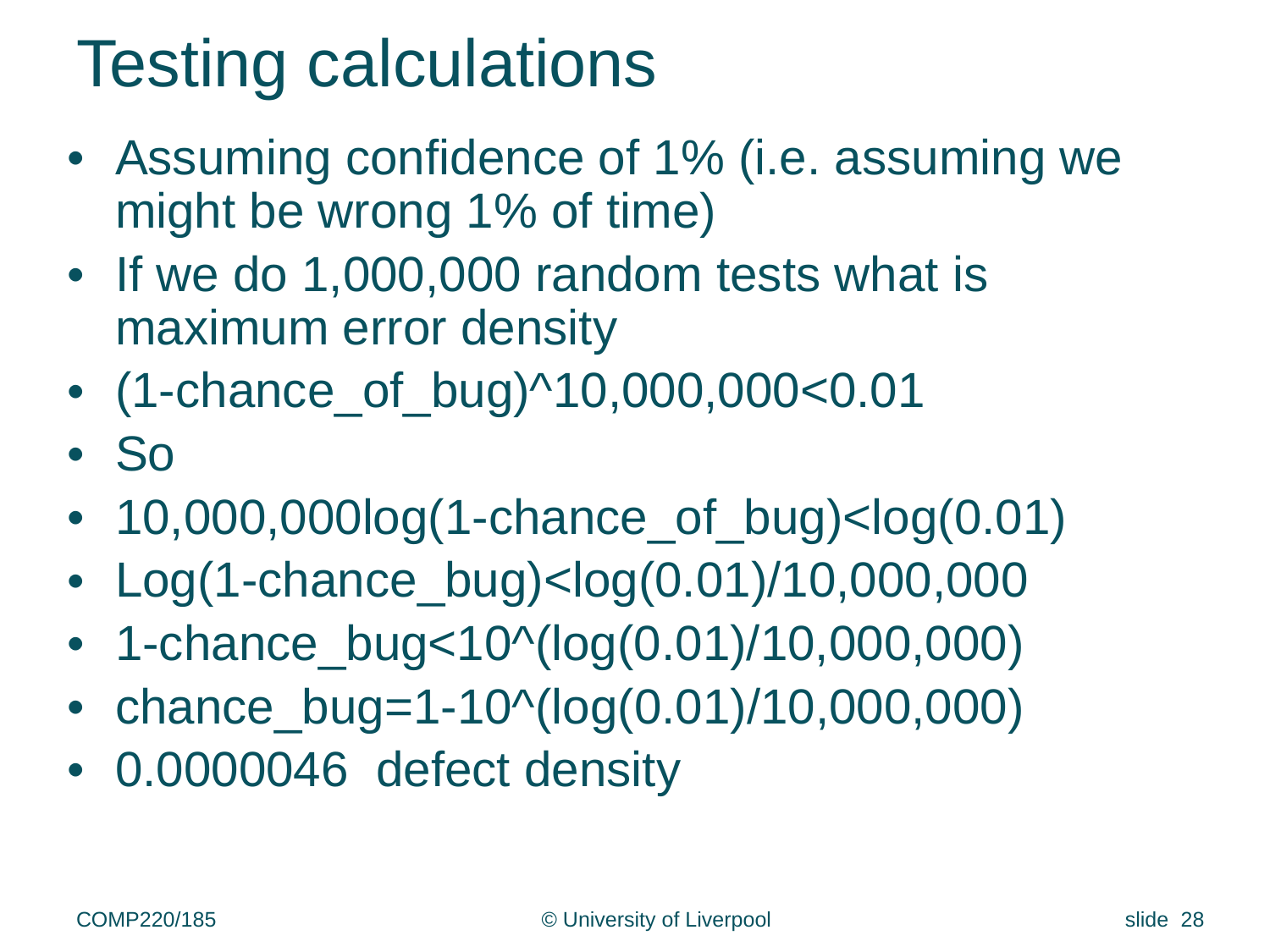

# Testing calculations
Assuming confidence of 1% (i.e. assuming we might be wrong 1% of time)
If we do 1,000,000 random tests what is maximum error density
(1-chance_of_bug)^10,000,000<0.01
So
10,000,000log(1-chance_of_bug)<log(0.01)
Log(1-chance_bug)<log(0.01)/10,000,000
1-chance_bug<10^(log(0.01)/10,000,000)
chance_bug=1-10^(log(0.01)/10,000,000)
0.0000046  defect density

COMP220/185
© University of Liverpool
slide  28